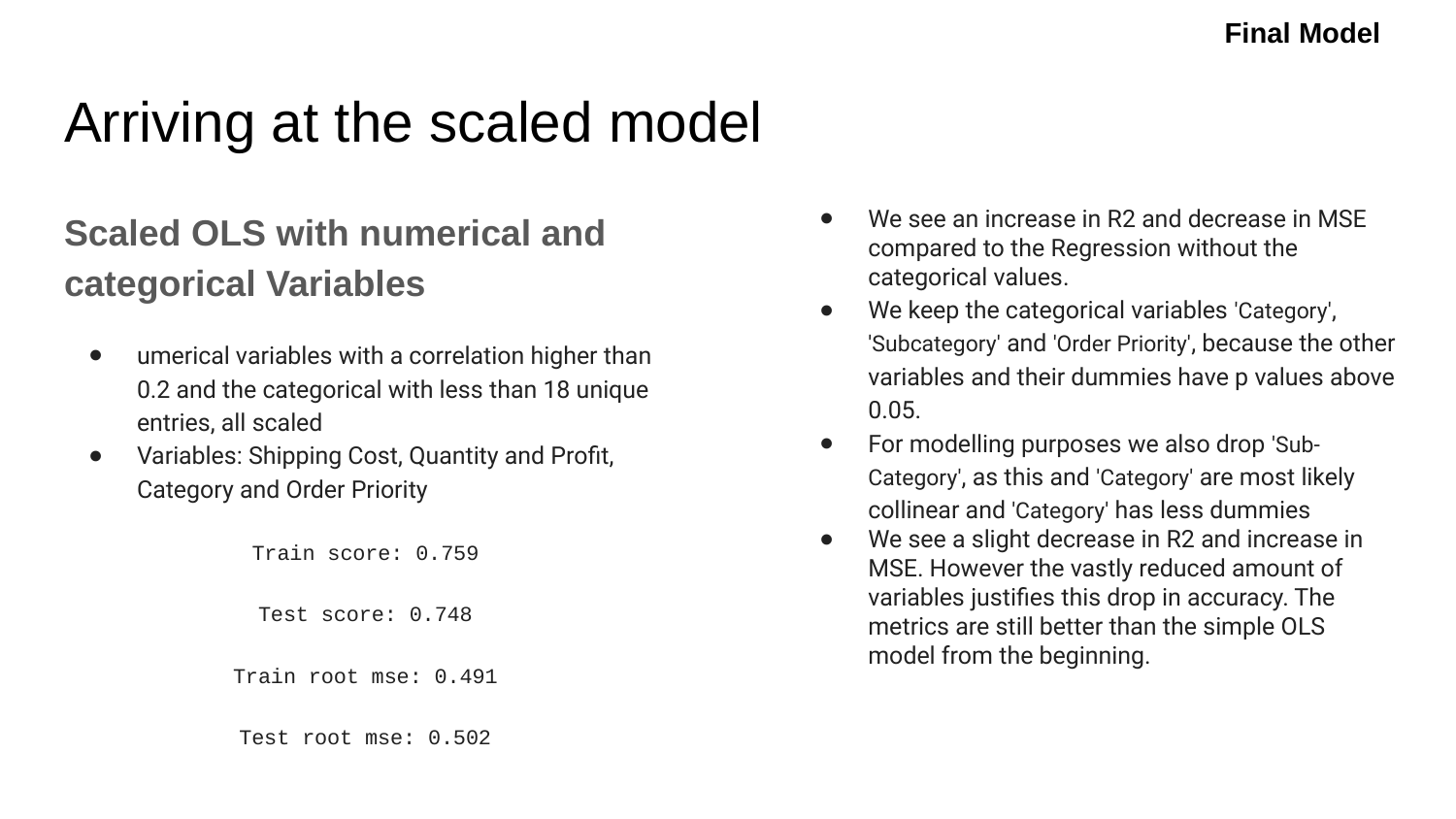

Final Model
# Arriving at the scaled model
Scaled OLS with numerical and categorical Variables
umerical variables with a correlation higher than 0.2 and the categorical with less than 18 unique entries, all scaled
Variables: Shipping Cost, Quantity and Profit, Category and Order Priority
Train score: 0.759
Test score: 0.748
Train root mse: 0.491
Test root mse: 0.502
We see an increase in R2 and decrease in MSE compared to the Regression without the categorical values.
We keep the categorical variables 'Category', 'Subcategory' and 'Order Priority', because the other variables and their dummies have p values above 0.05.
For modelling purposes we also drop 'Sub-Category', as this and 'Category' are most likely collinear and 'Category' has less dummies
We see a slight decrease in R2 and increase in MSE. However the vastly reduced amount of variables justifies this drop in accuracy. The metrics are still better than the simple OLS model from the beginning.